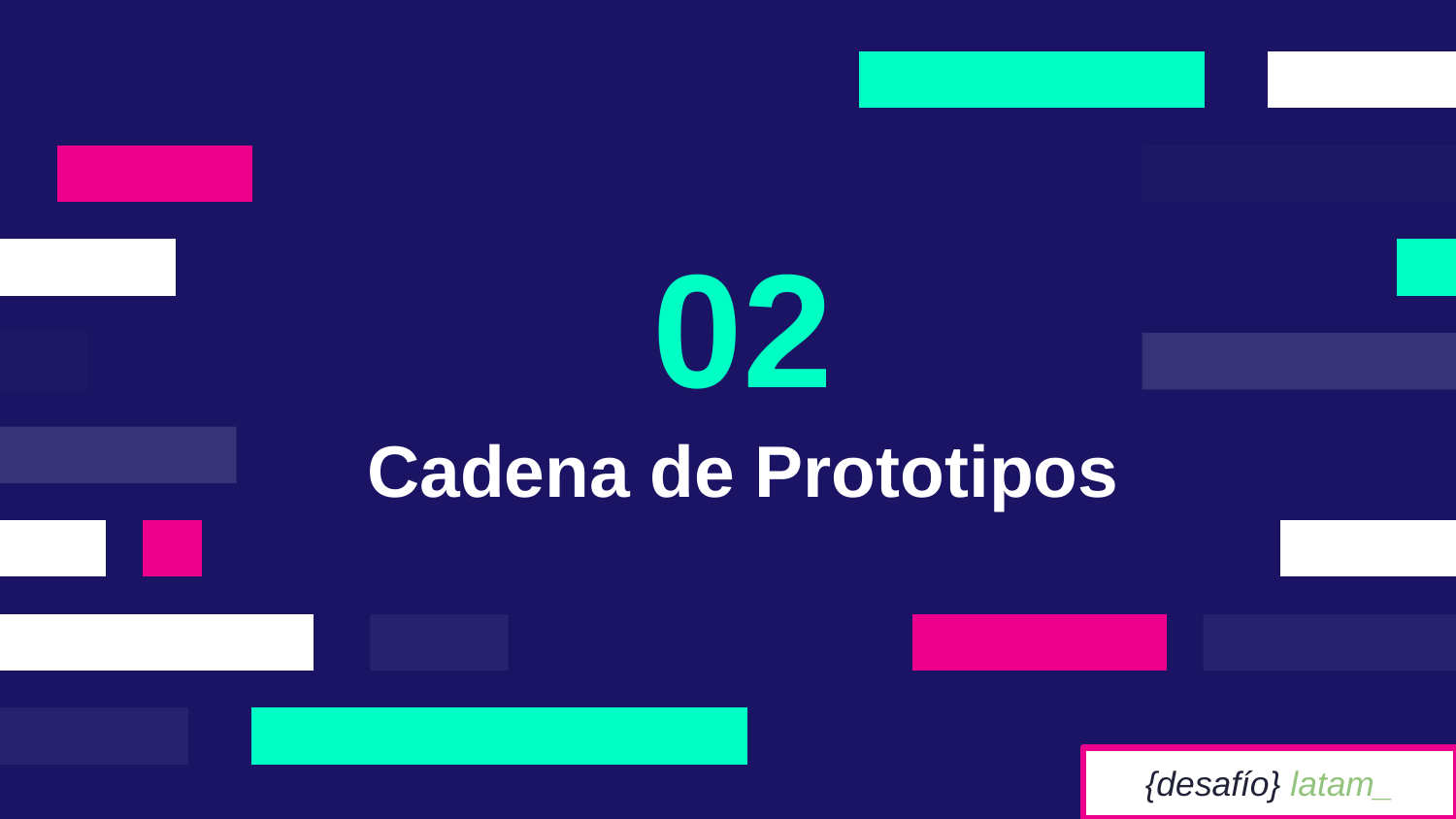

02
# Cadena de Prototipos
{desafío} latam_